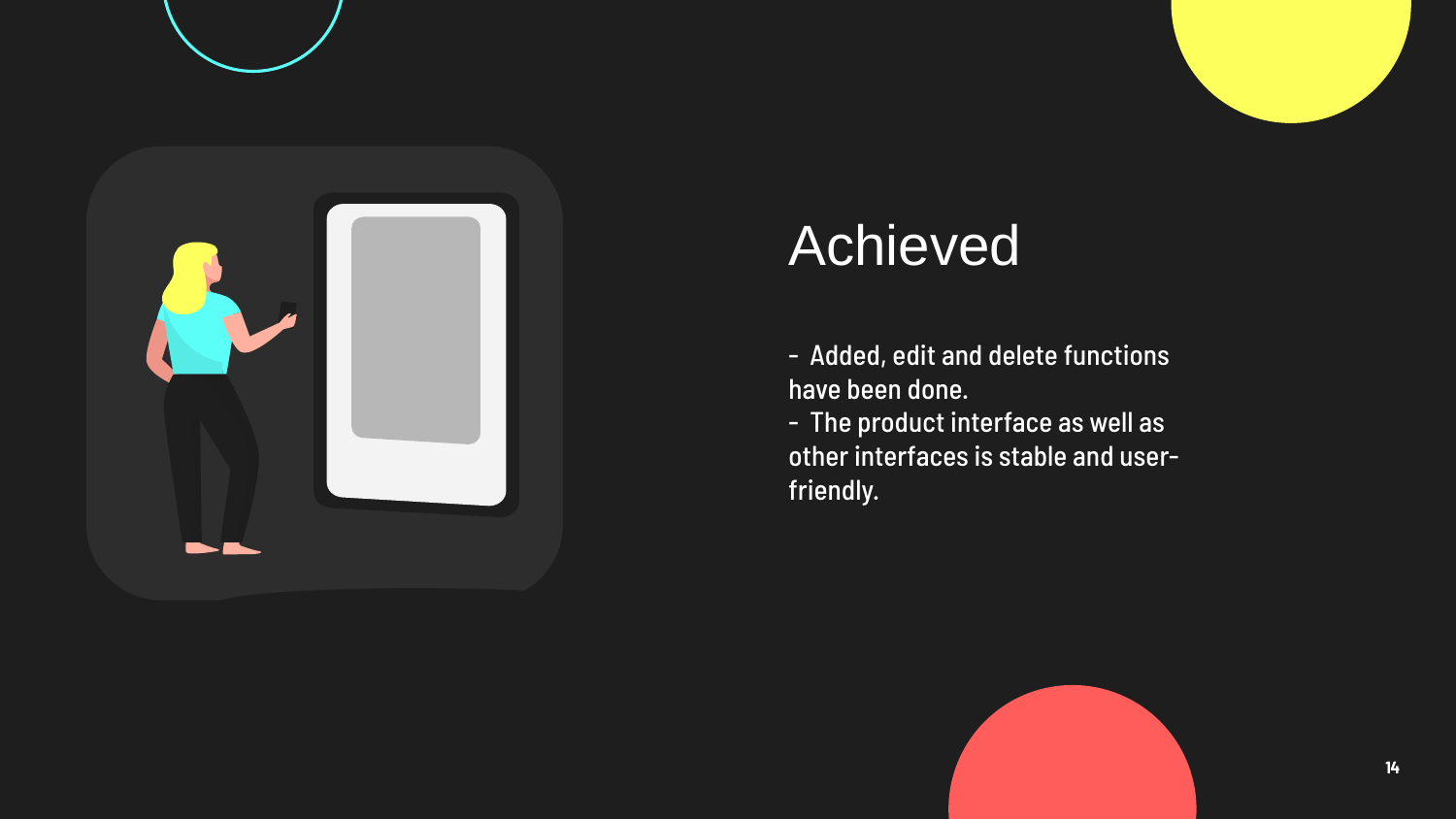

# Achieved

-  Added, edit and delete functions have been done.
-  The product interface as well as other interfaces is stable and user-friendly.

14